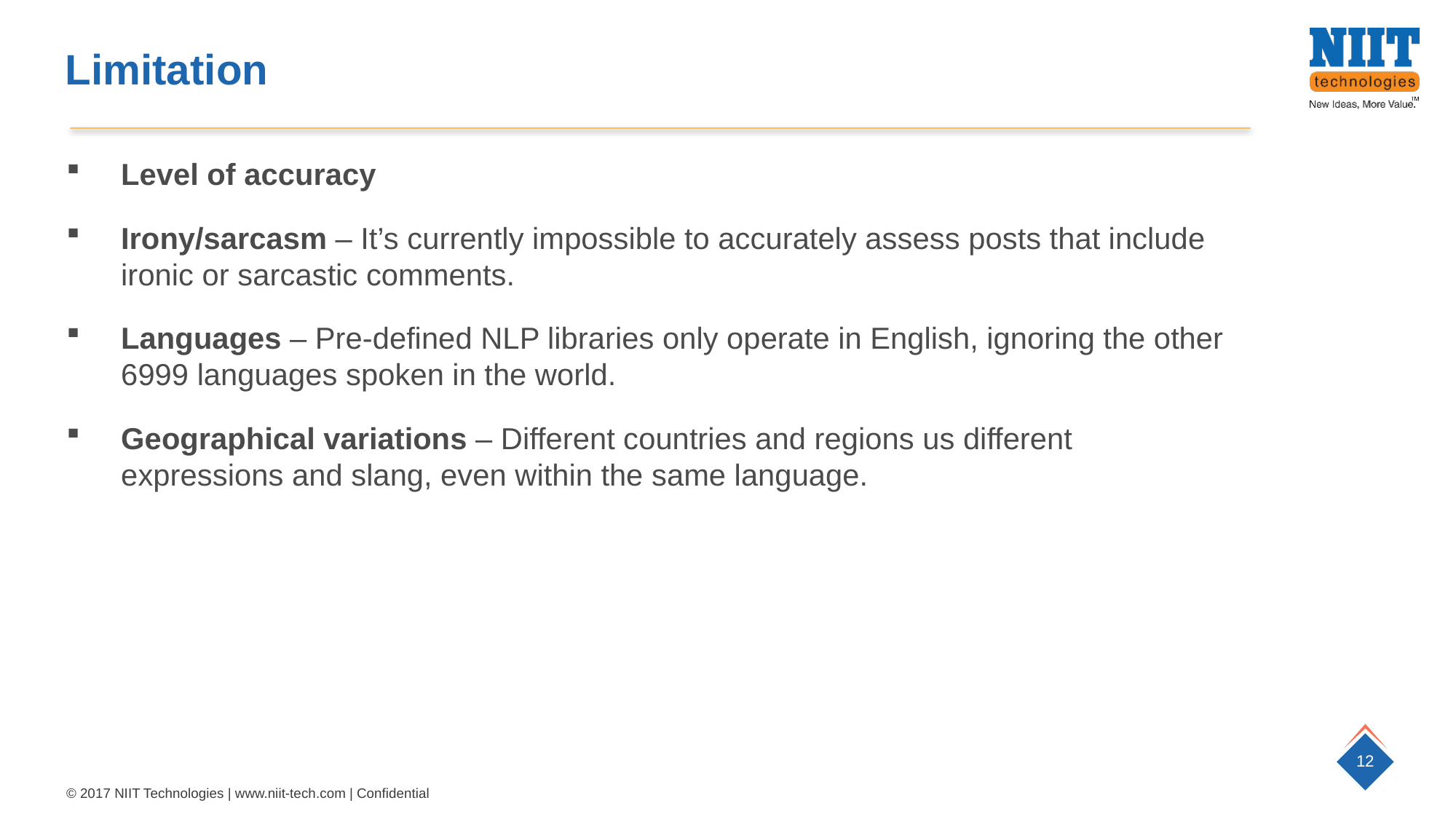

Limitation
Level of accuracy
Irony/sarcasm – It’s currently impossible to accurately assess posts that include ironic or sarcastic comments.
Languages – Pre-defined NLP libraries only operate in English, ignoring the other 6999 languages spoken in the world.
Geographical variations – Different countries and regions us different expressions and slang, even within the same language.